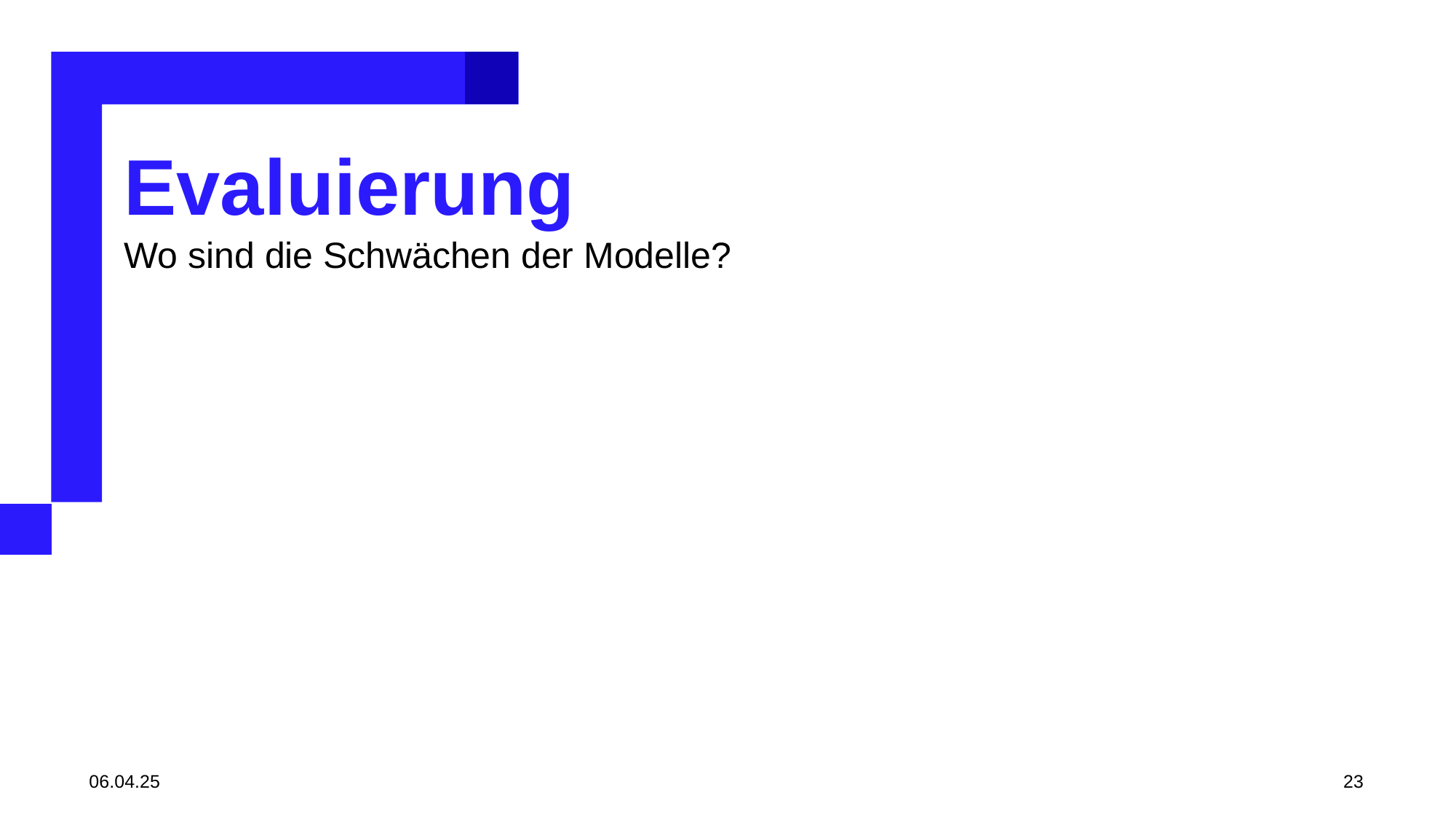

Evaluierung
Wo sind die Schwächen der Modelle?
06.04.25
23